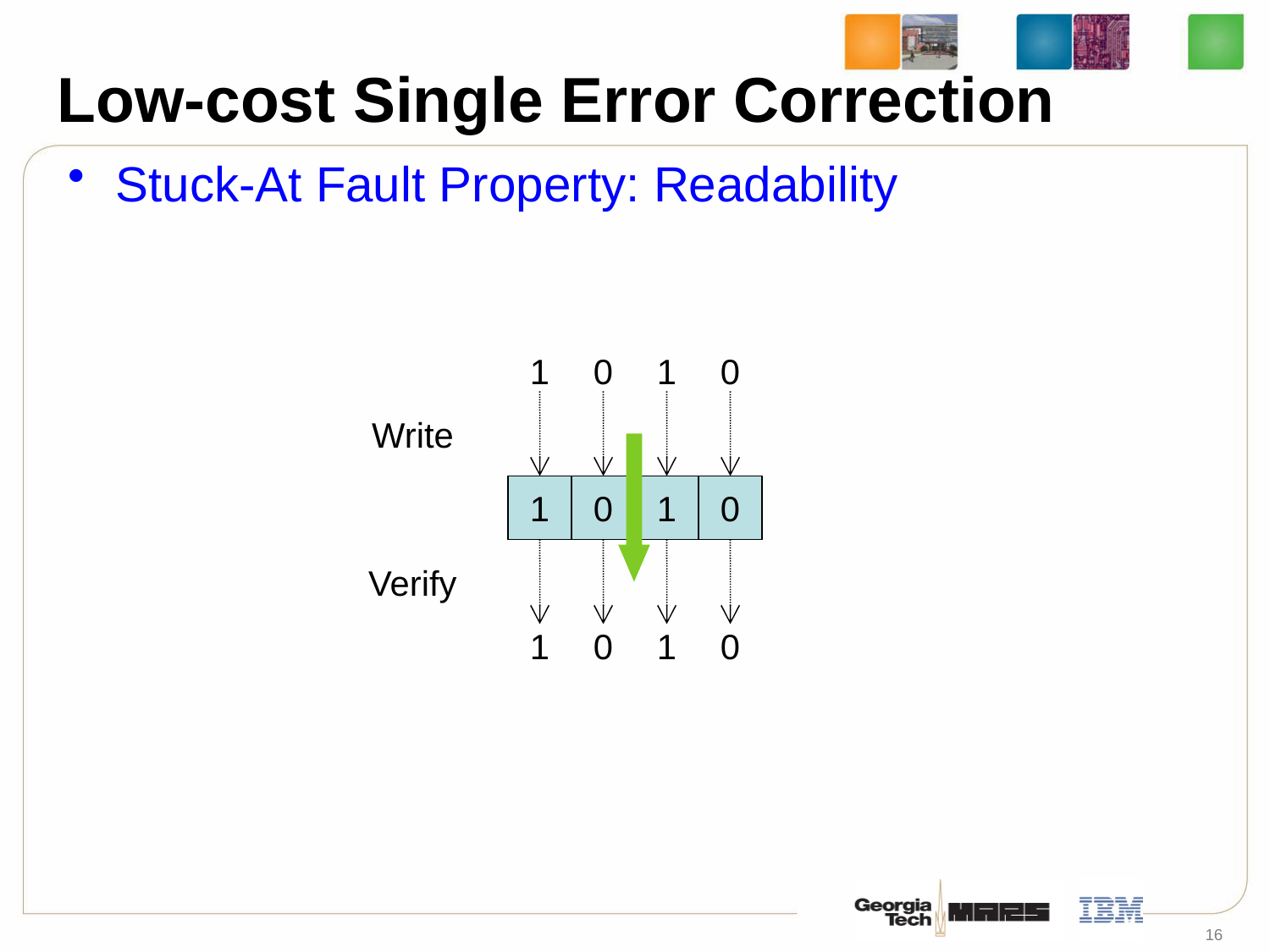

# Low-cost Single Error Correction
Stuck-At Fault Property: Readability
1
0
1
0

Write

1
0
1
0

Verify
1
0
1
0
16